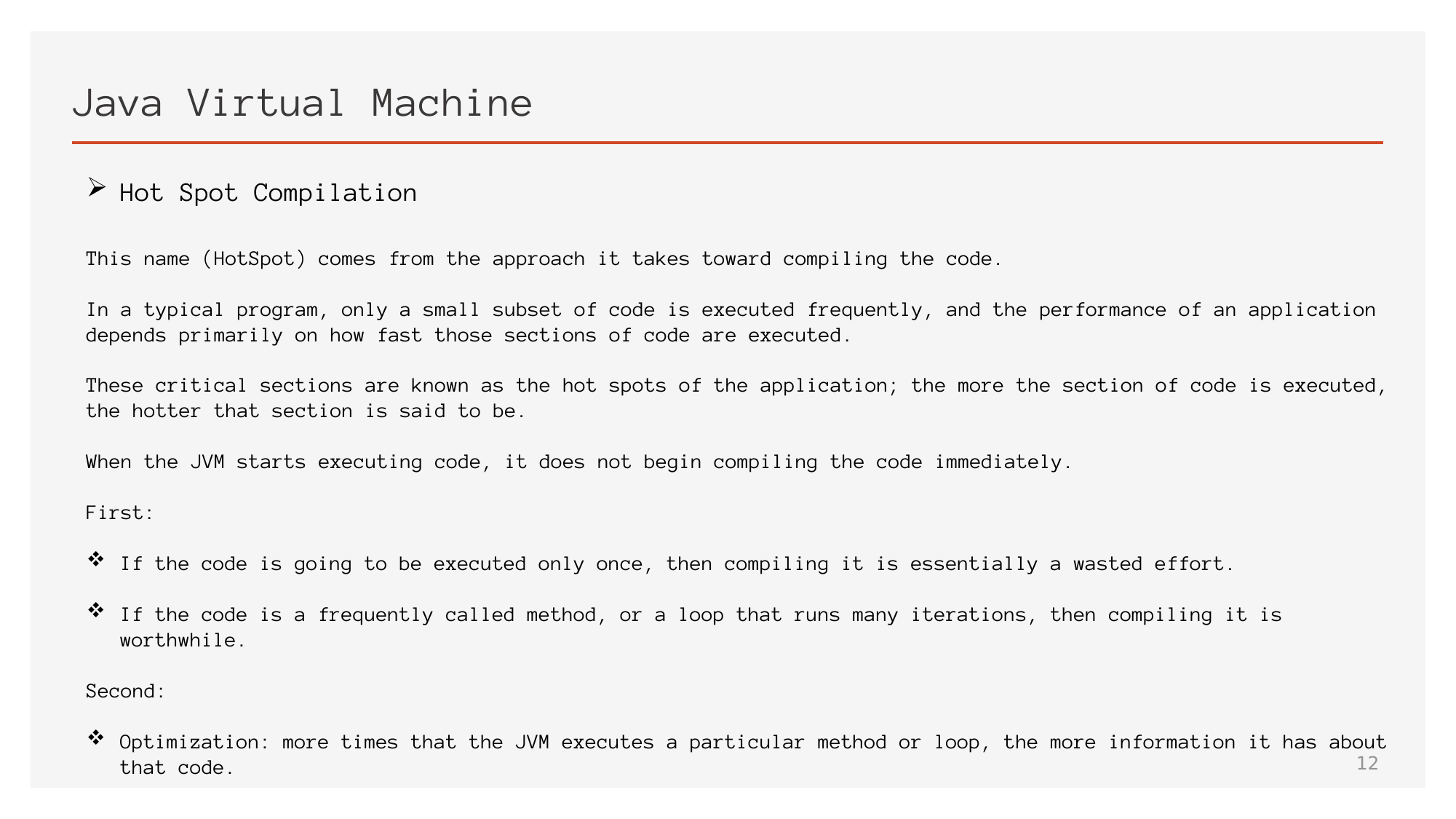

# Java Virtual Machine
Hot Spot Compilation
This name (HotSpot) comes from the approach it takes toward compiling the code.

In a typical program, only a small subset of code is executed frequently, and the performance of an application depends primarily on how fast those sections of code are executed.

These critical sections are known as the hot spots of the application; the more the section of code is executed, the hotter that section is said to be.

When the JVM starts executing code, it does not begin compiling the code immediately.

First:

If the code is going to be executed only once, then compiling it is essentially a wasted effort.

If the code is a frequently called method, or a loop that runs many iterations, then compiling it is worthwhile.

Second:

Optimization: more times that the JVM executes a particular method or loop, the more information it has about that code.
12